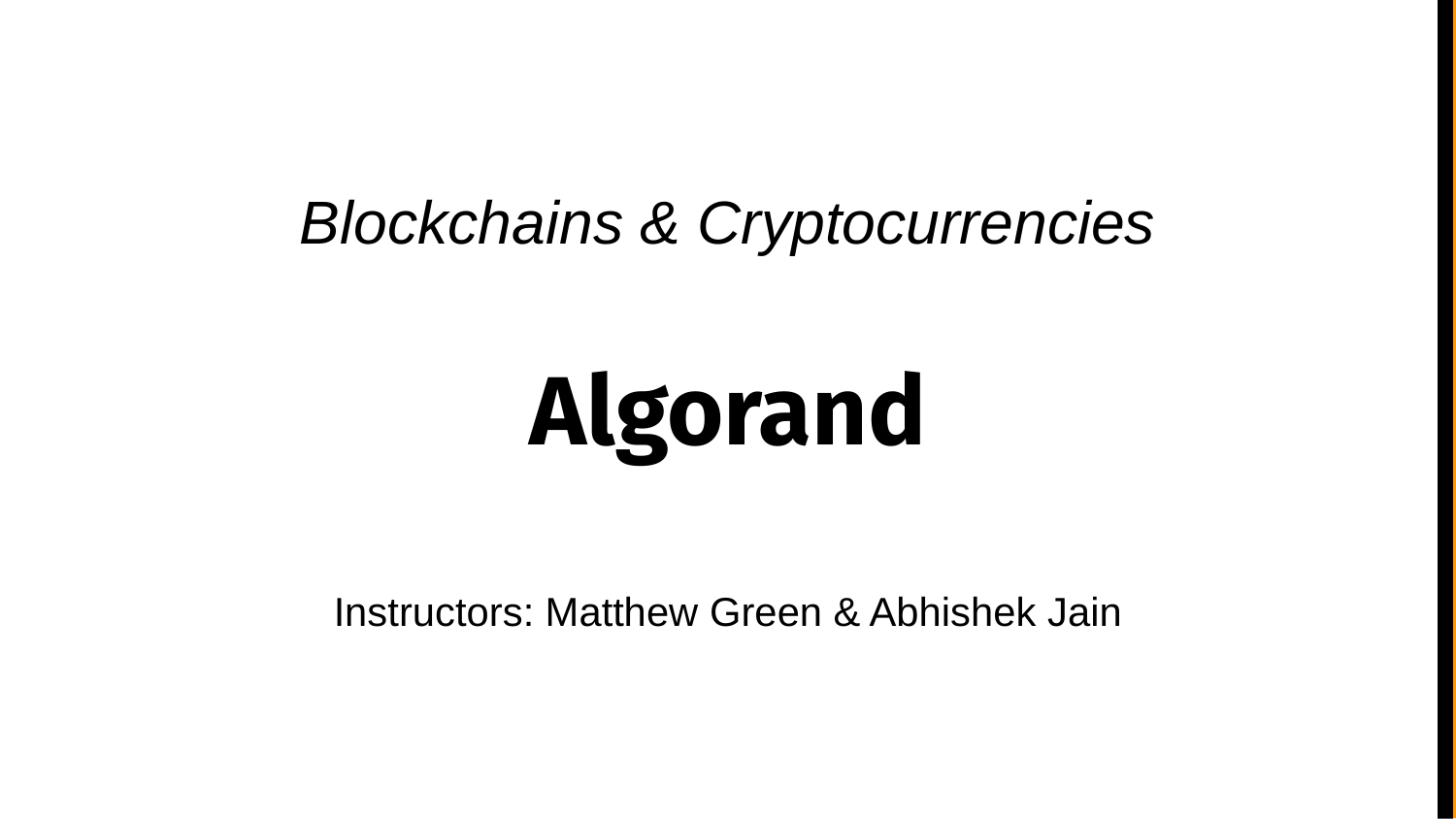

Blockchains & Cryptocurrencies
# Algorand
Instructors: Matthew Green & Abhishek Jain